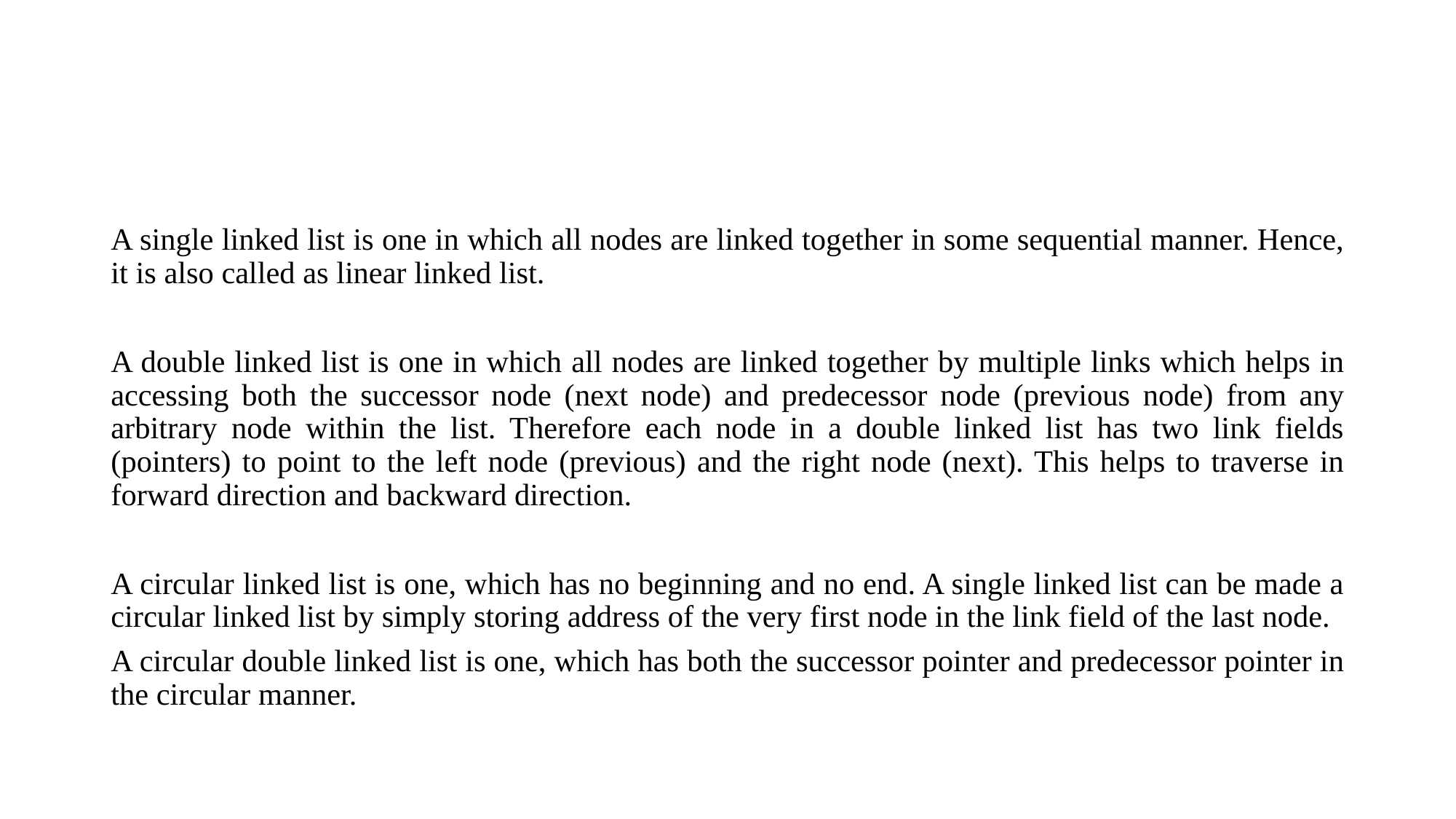

#
A single linked list is one in which all nodes are linked together in some sequential manner. Hence, it is also called as linear linked list.

A double linked list is one in which all nodes are linked together by multiple links which helps in accessing both the successor node (next node) and predecessor node (previous node) from any arbitrary node within the list. Therefore each node in a double linked list has two link fields (pointers) to point to the left node (previous) and the right node (next). This helps to traverse in forward direction and backward direction.

A circular linked list is one, which has no beginning and no end. A single linked list can be made a circular linked list by simply storing address of the very first node in the link field of the last node.
A circular double linked list is one, which has both the successor pointer and predecessor pointer in the circular manner.